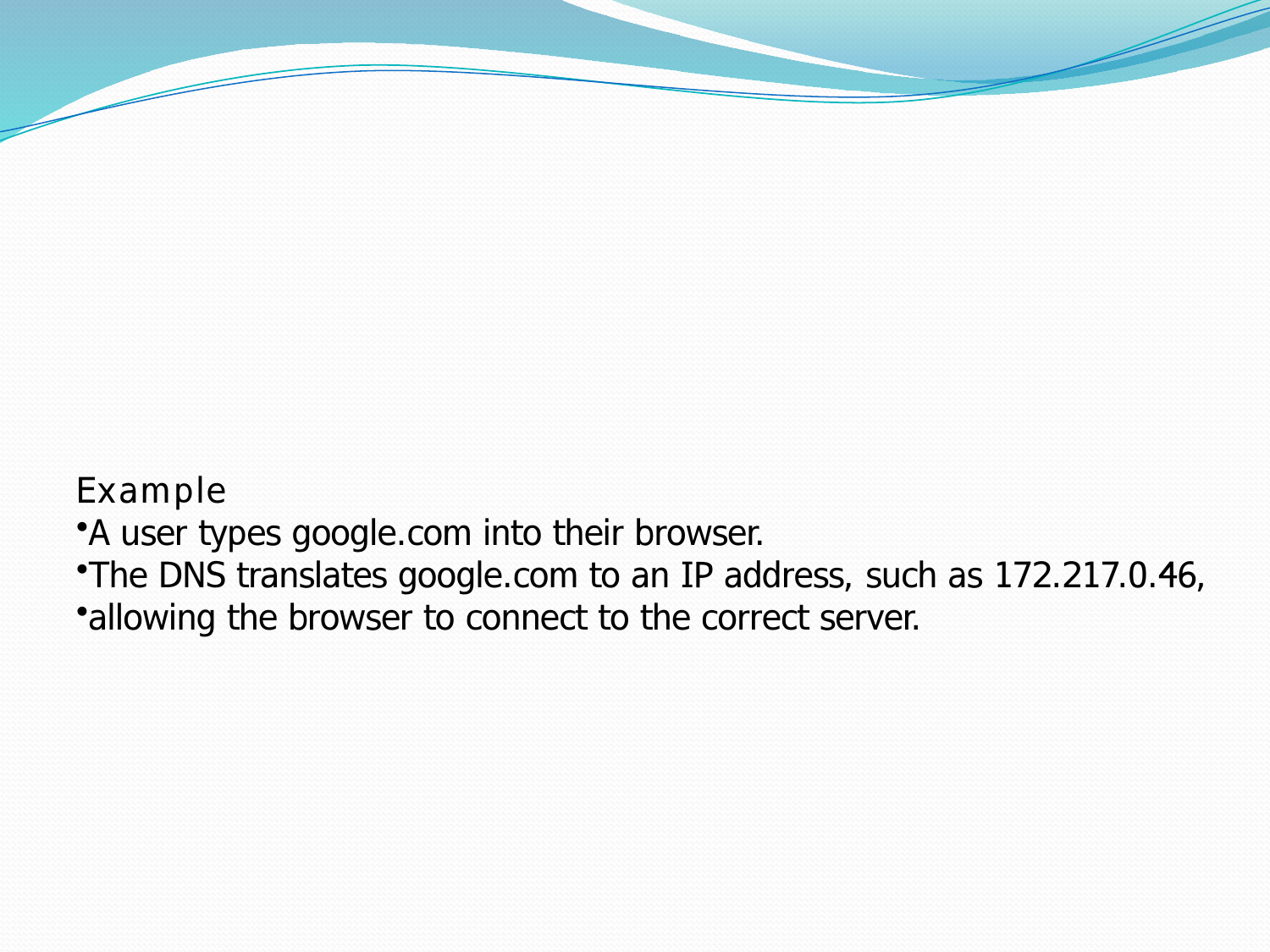

Example
A user types google.com into their browser.
The DNS translates google.com to an IP address, such as 172.217.0.46,
allowing the browser to connect to the correct server.